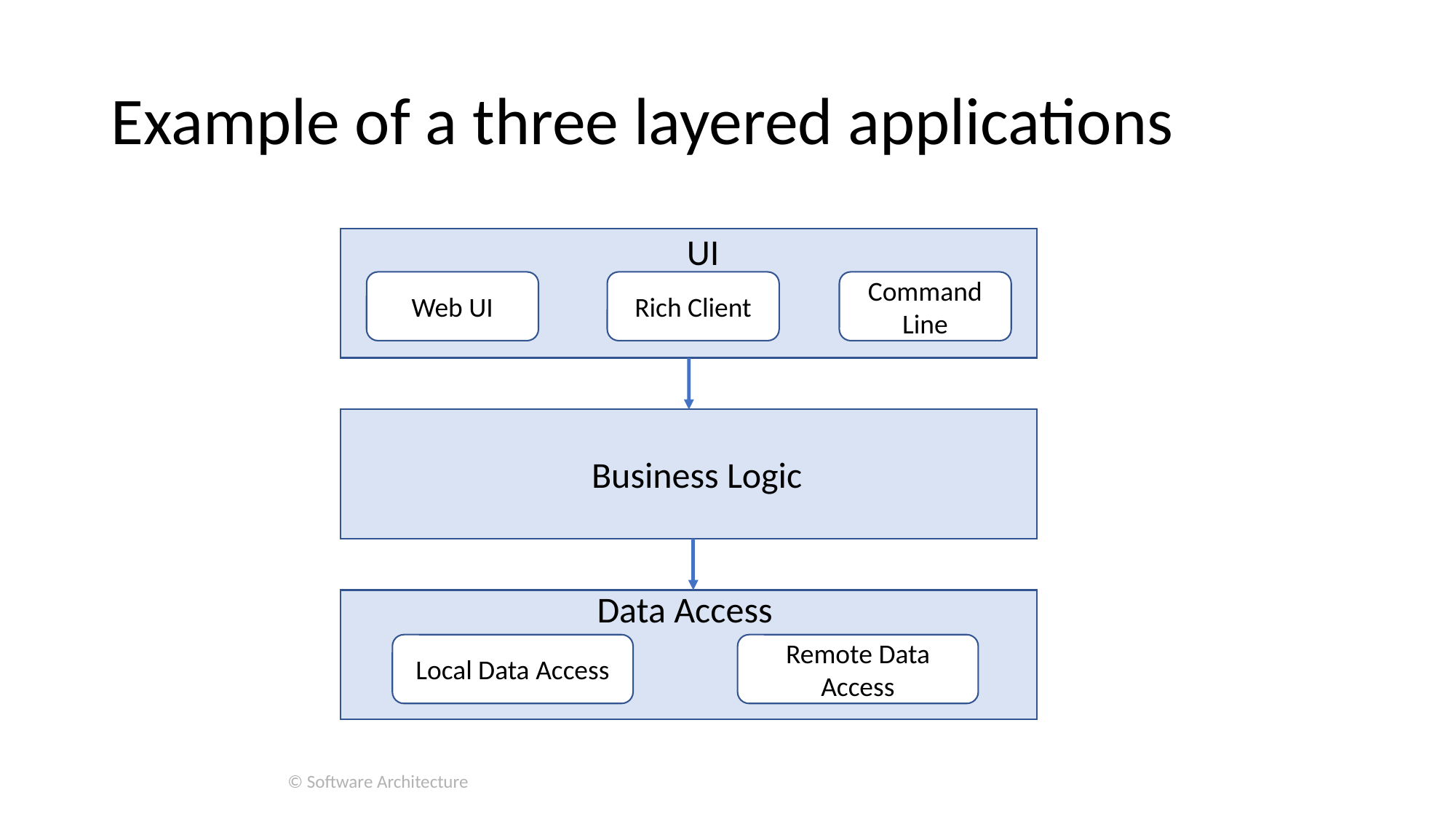

# Example of a three layered applications
UI

Web UI
Rich Client
Command Line

Business Logic
Data Access

Local Data Access
Remote Data Access
© Software Architecture